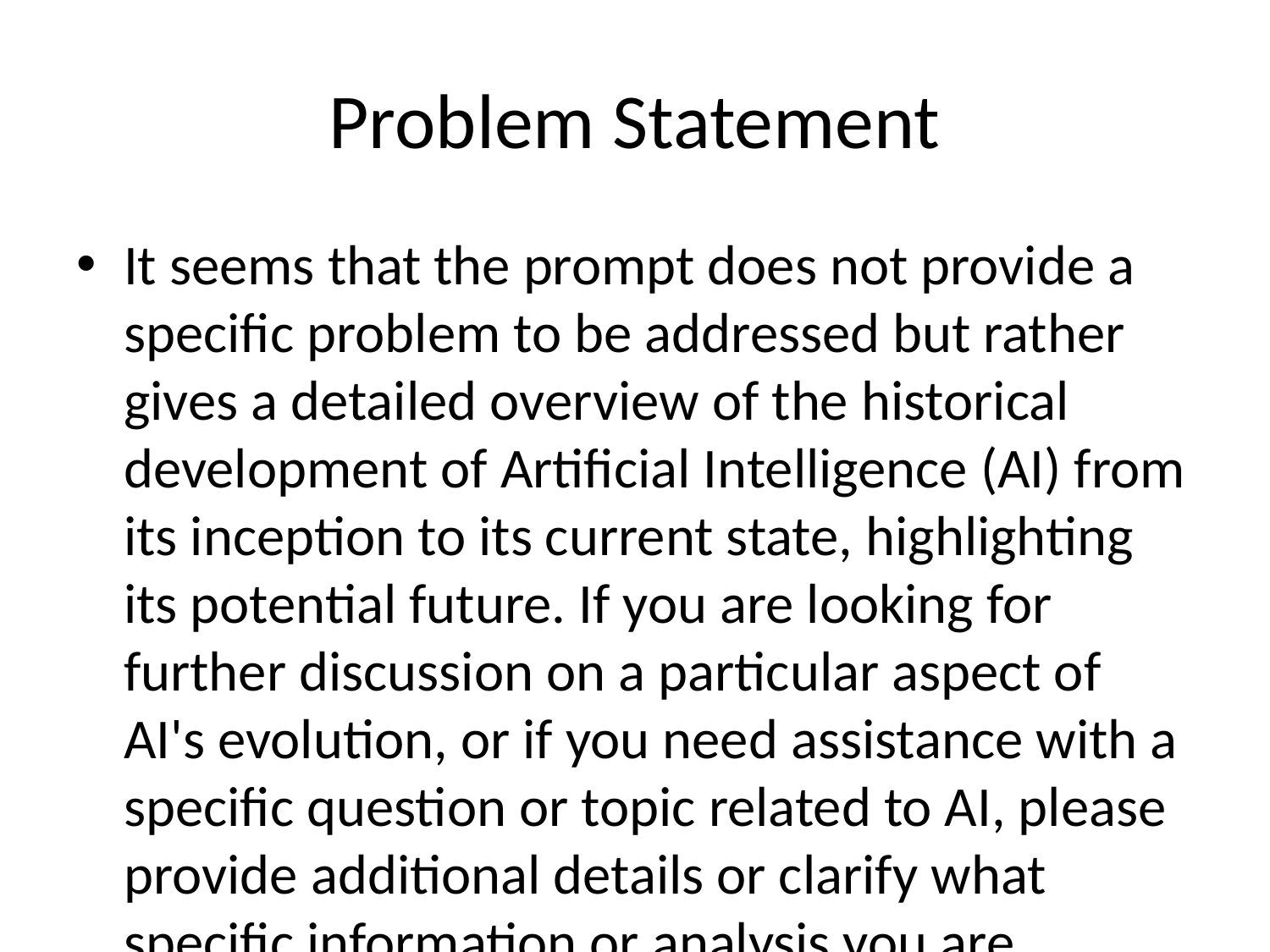

# Problem Statement
It seems that the prompt does not provide a specific problem to be addressed but rather gives a detailed overview of the historical development of Artificial Intelligence (AI) from its inception to its current state, highlighting its potential future. If you are looking for further discussion on a particular aspect of AI's evolution, or if you need assistance with a specific question or topic related to AI, please provide additional details or clarify what specific information or analysis you are seeking.